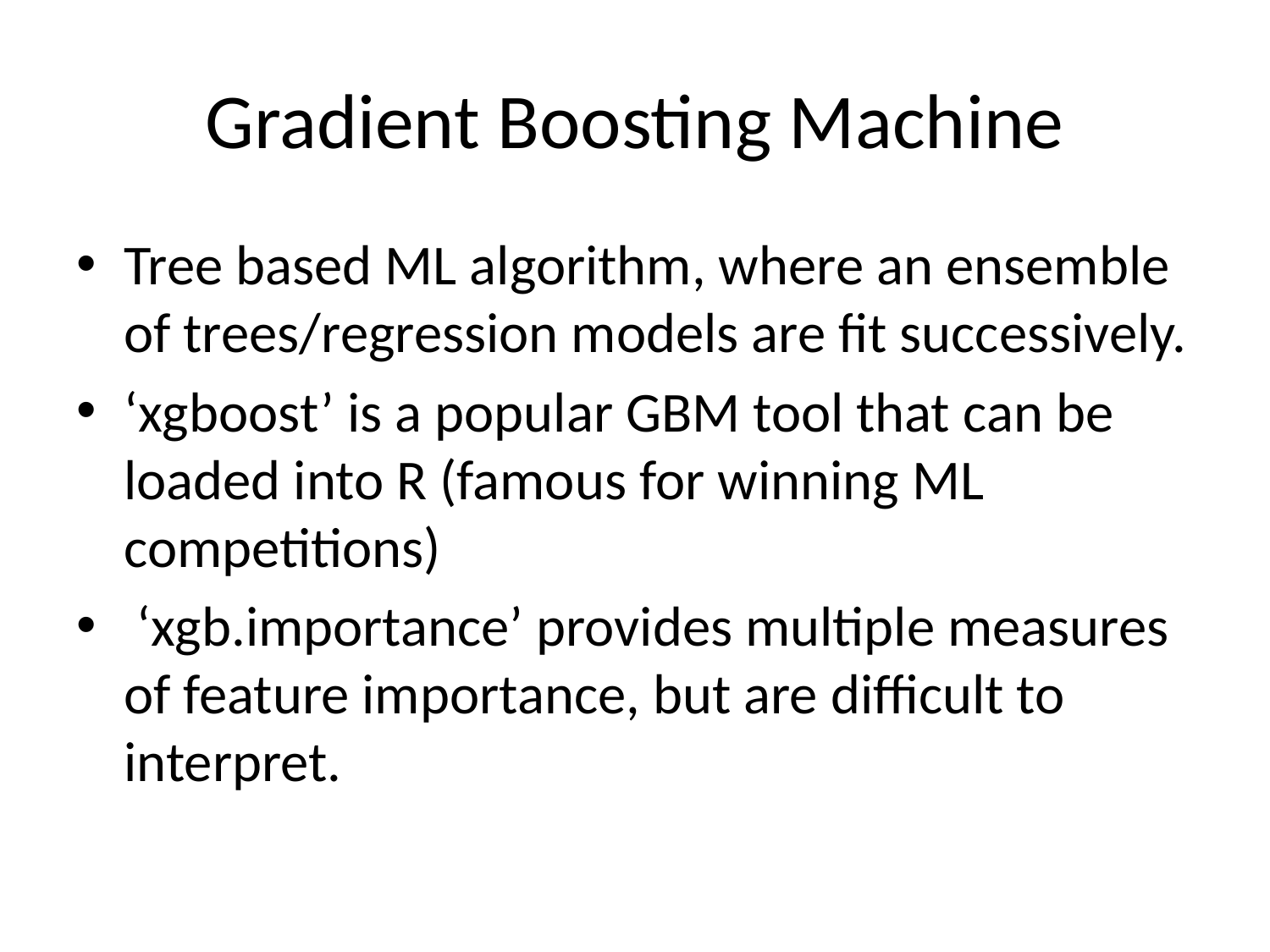

# Gradient Boosting Machine
Tree based ML algorithm, where an ensemble of trees/regression models are fit successively.
‘xgboost’ is a popular GBM tool that can be loaded into R (famous for winning ML competitions)
 ‘xgb.importance’ provides multiple measures of feature importance, but are difficult to interpret.